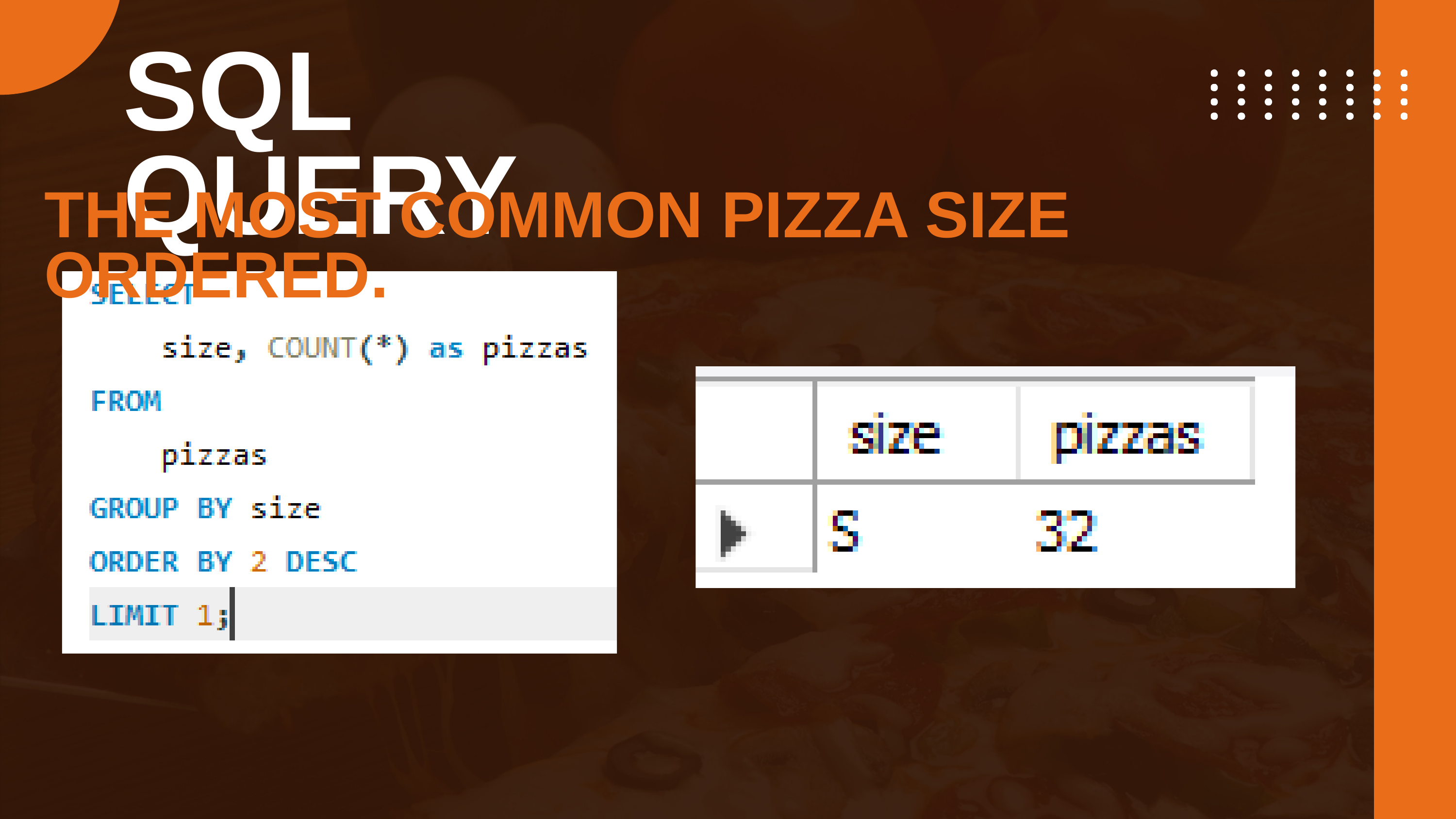

SQL QUERY

THE MOST COMMON PIZZA SIZE ORDERED.